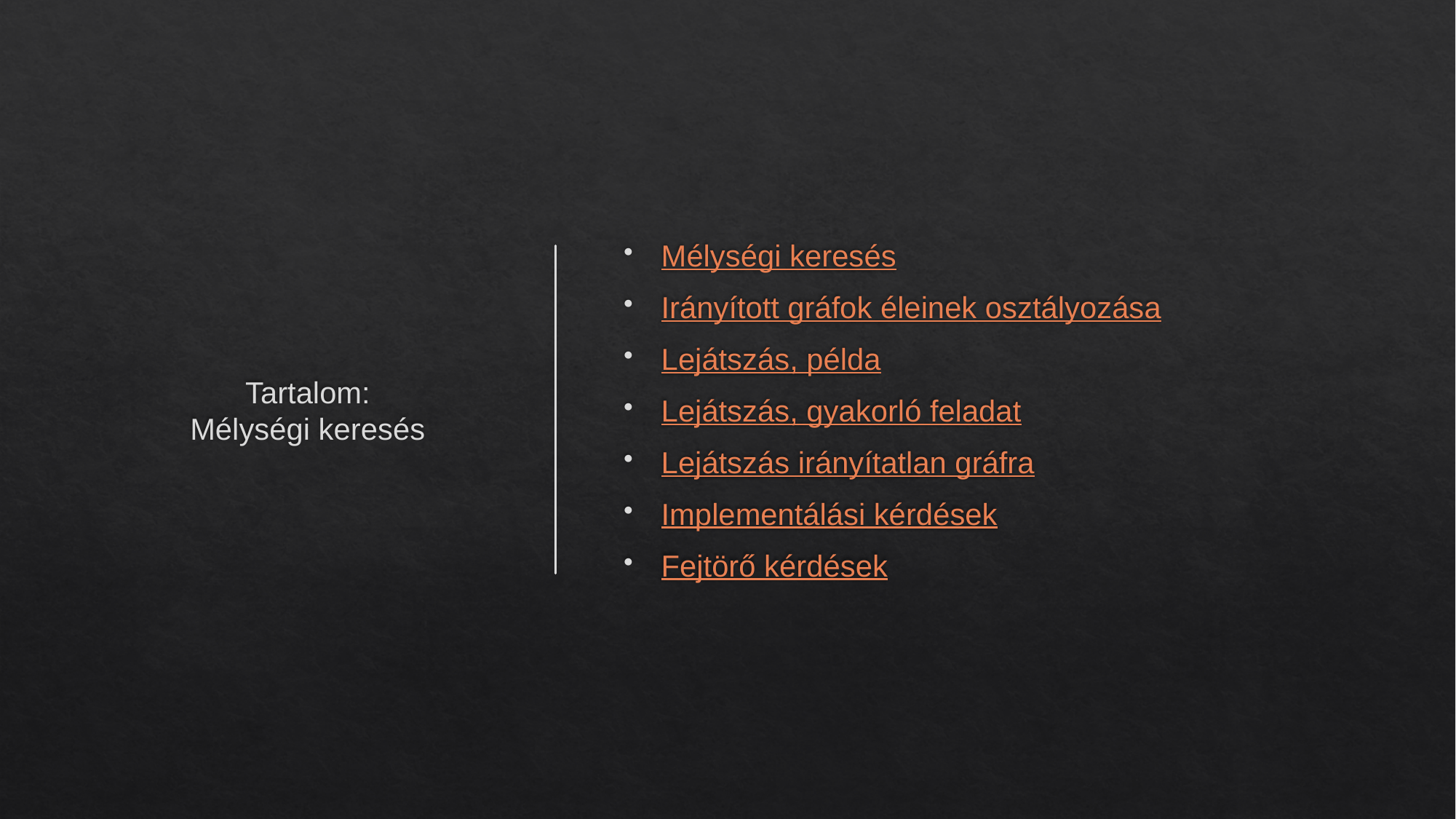

# Tartalom: Mélységi keresés
Mélységi keresés
Irányított gráfok éleinek osztályozása
Lejátszás, példa
Lejátszás, gyakorló feladat
Lejátszás irányítatlan gráfra
Implementálási kérdések
Fejtörő kérdések
2